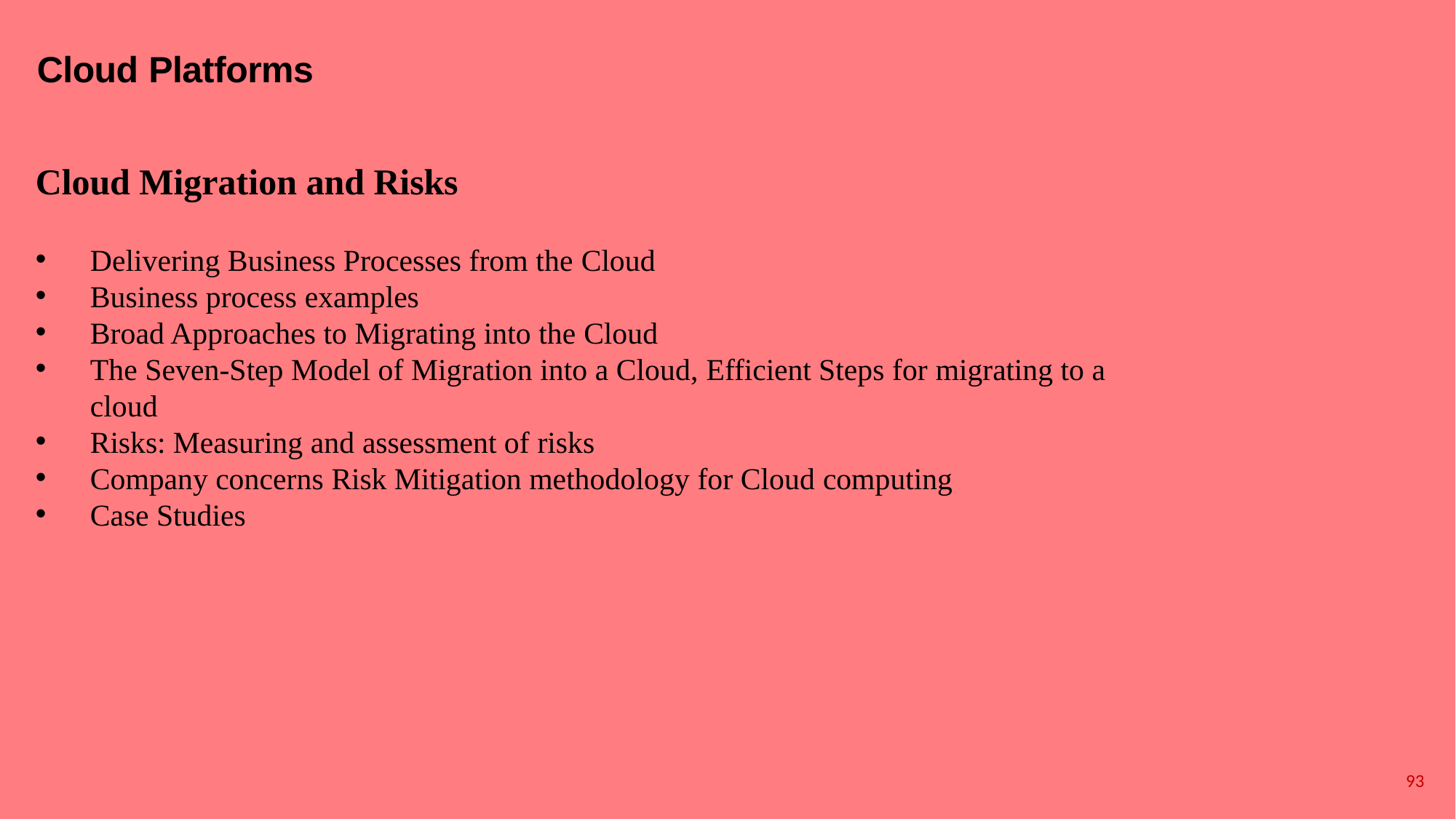

# Cloud Platforms
Cloud Migration and Risks

Delivering Business Processes from the Cloud
Business process examples
Broad Approaches to Migrating into the Cloud
The Seven-Step Model of Migration into a Cloud, Efficient Steps for migrating to a cloud
Risks: Measuring and assessment of risks
Company concerns Risk Mitigation methodology for Cloud computing
Case Studies
93